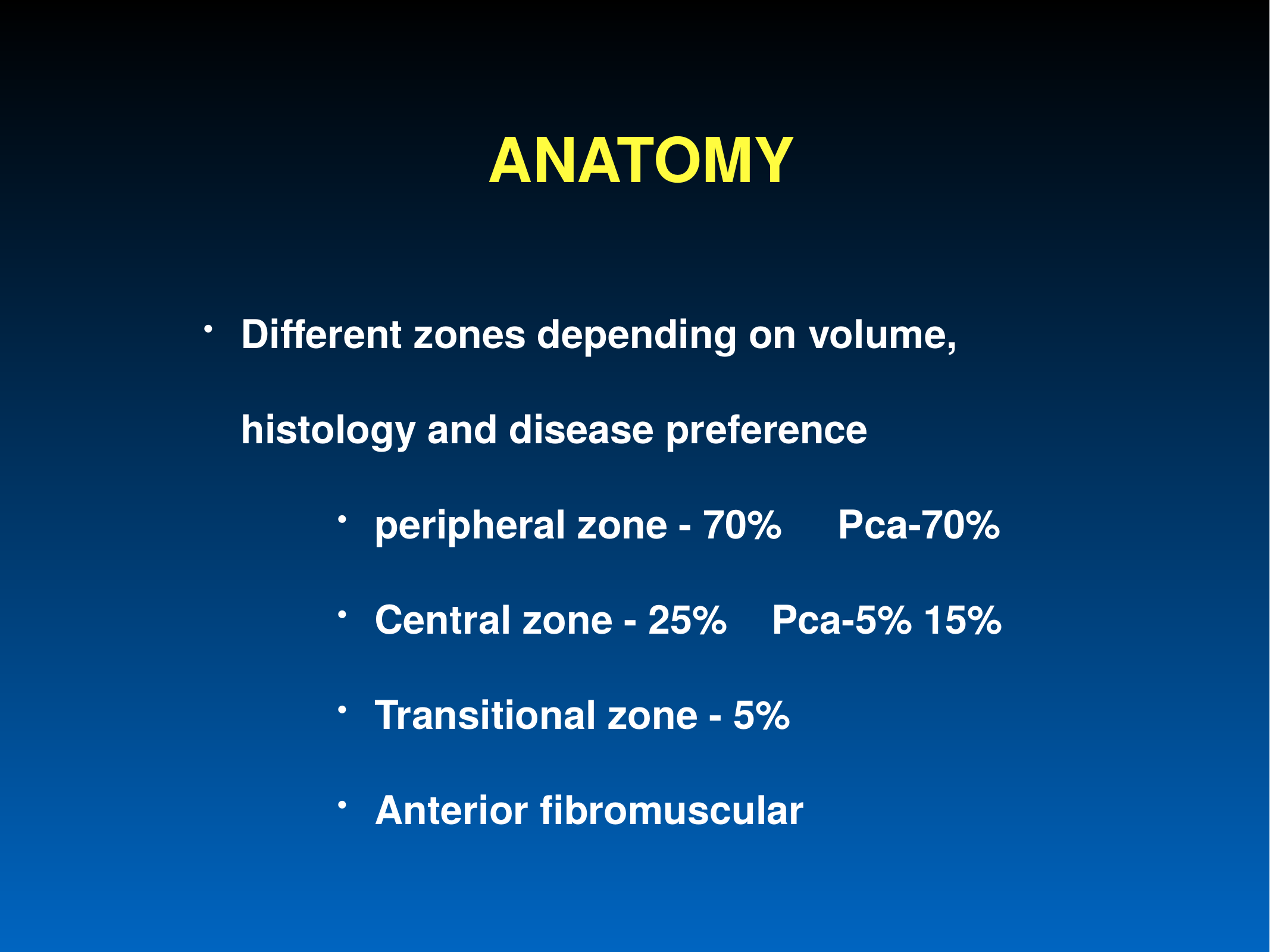

# ANATOMY
Different zones depending on volume, histology and disease preference
peripheral zone - 70%     Pca-70%
Central zone - 25%    Pca-5% 15%
Transitional zone - 5%
Anterior fibromuscular